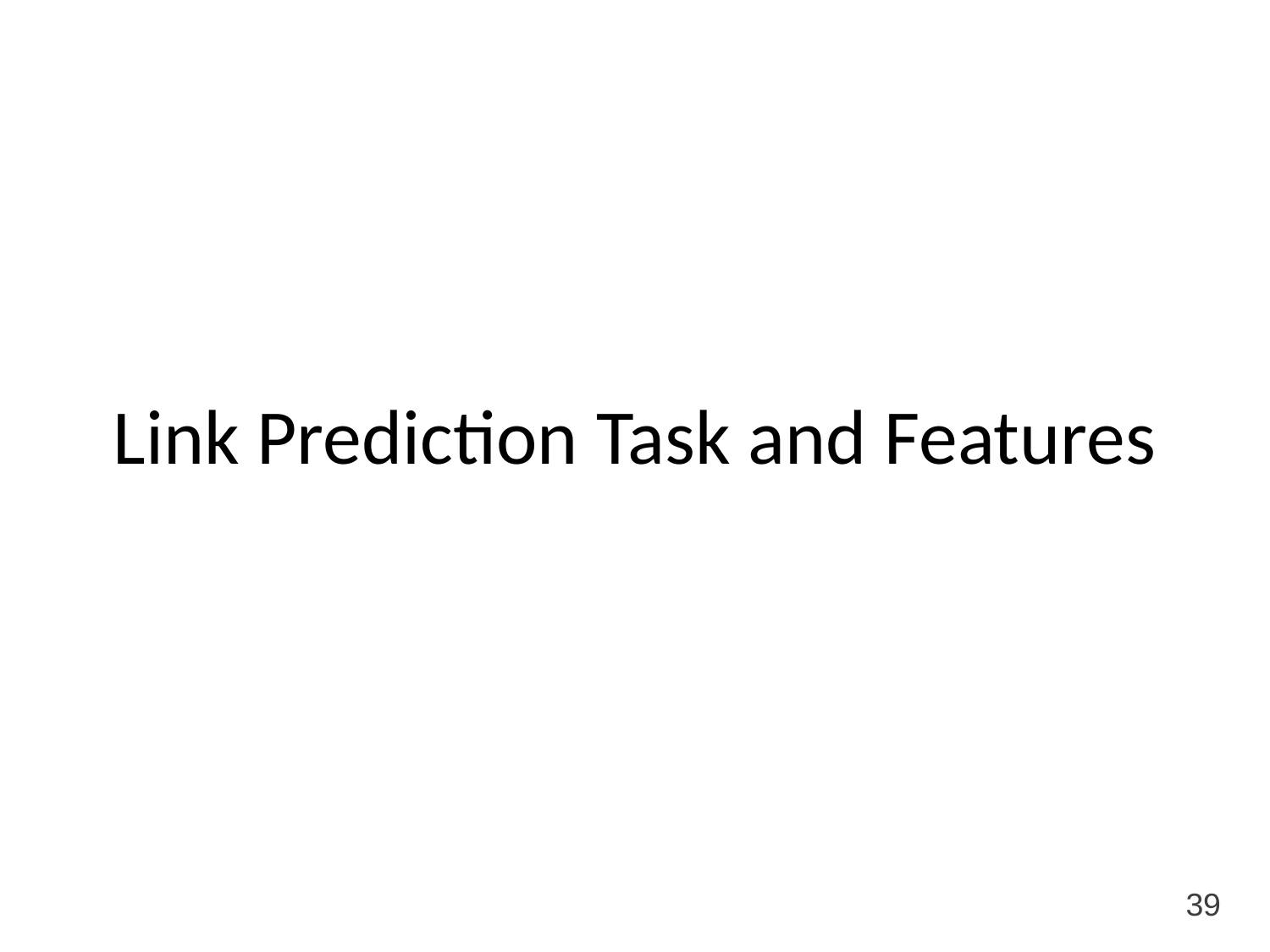

# Link Prediction Task and Features

39